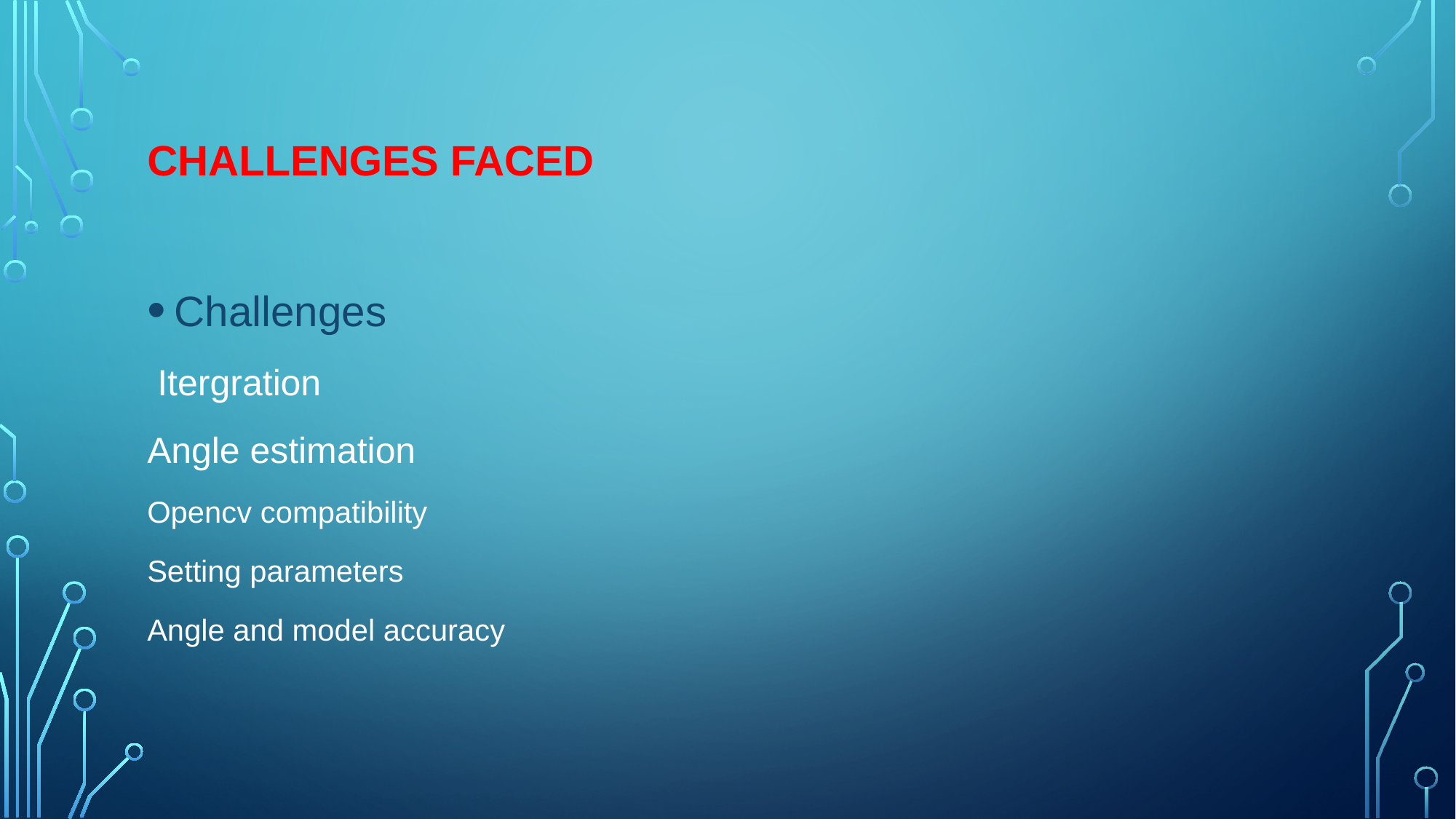

# Challenges faced
Challenges
 Itergration
Angle estimation
Opencv compatibility
Setting parameters
Angle and model accuracy